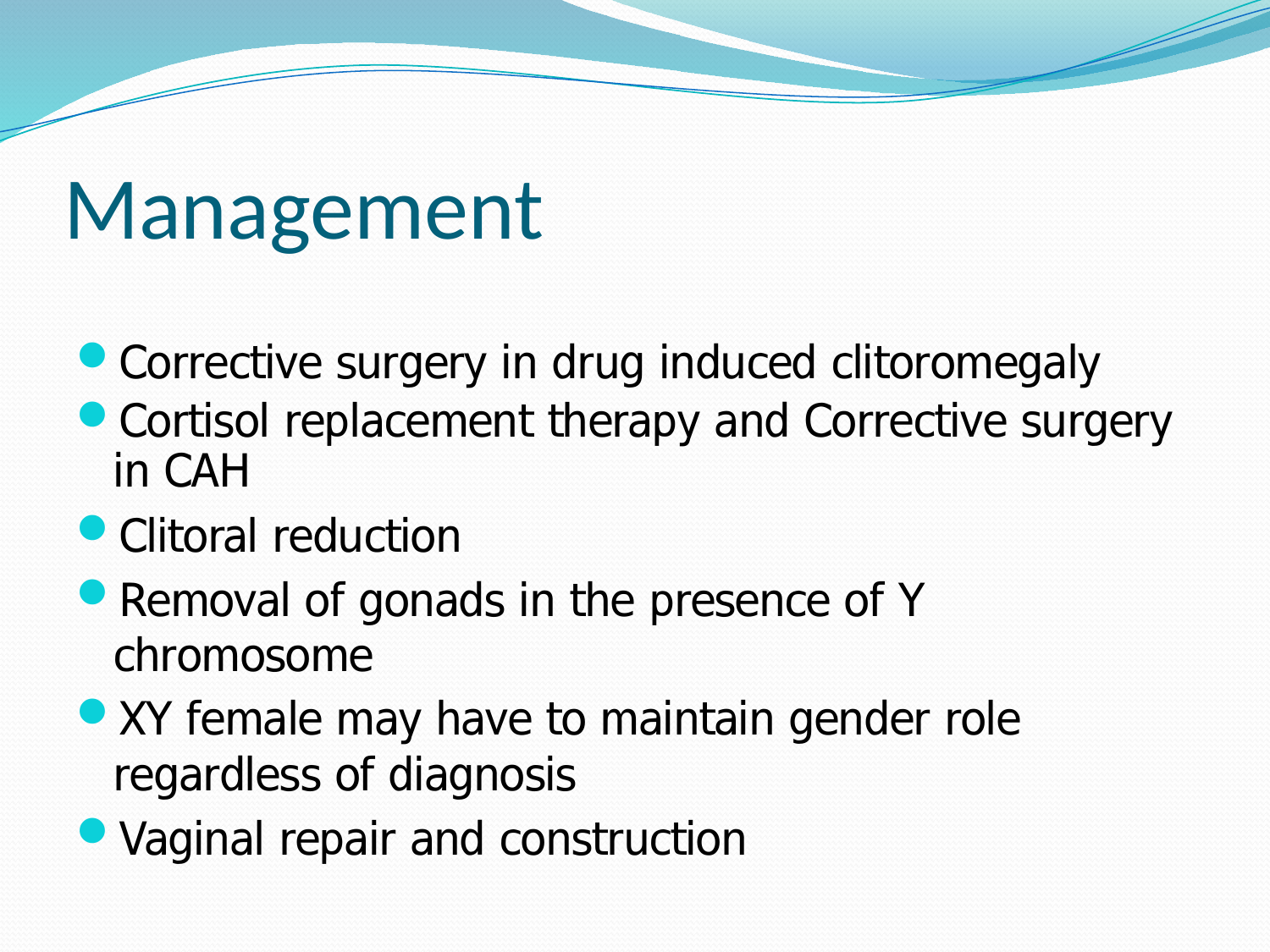

# Management

Corrective surgery in drug induced clitoromegaly
Cortisol replacement therapy and Corrective surgery in CAH
Clitoral reduction
Removal of gonads in the presence of Y chromosome
XY female may have to maintain gender role regardless of diagnosis
Vaginal repair and construction